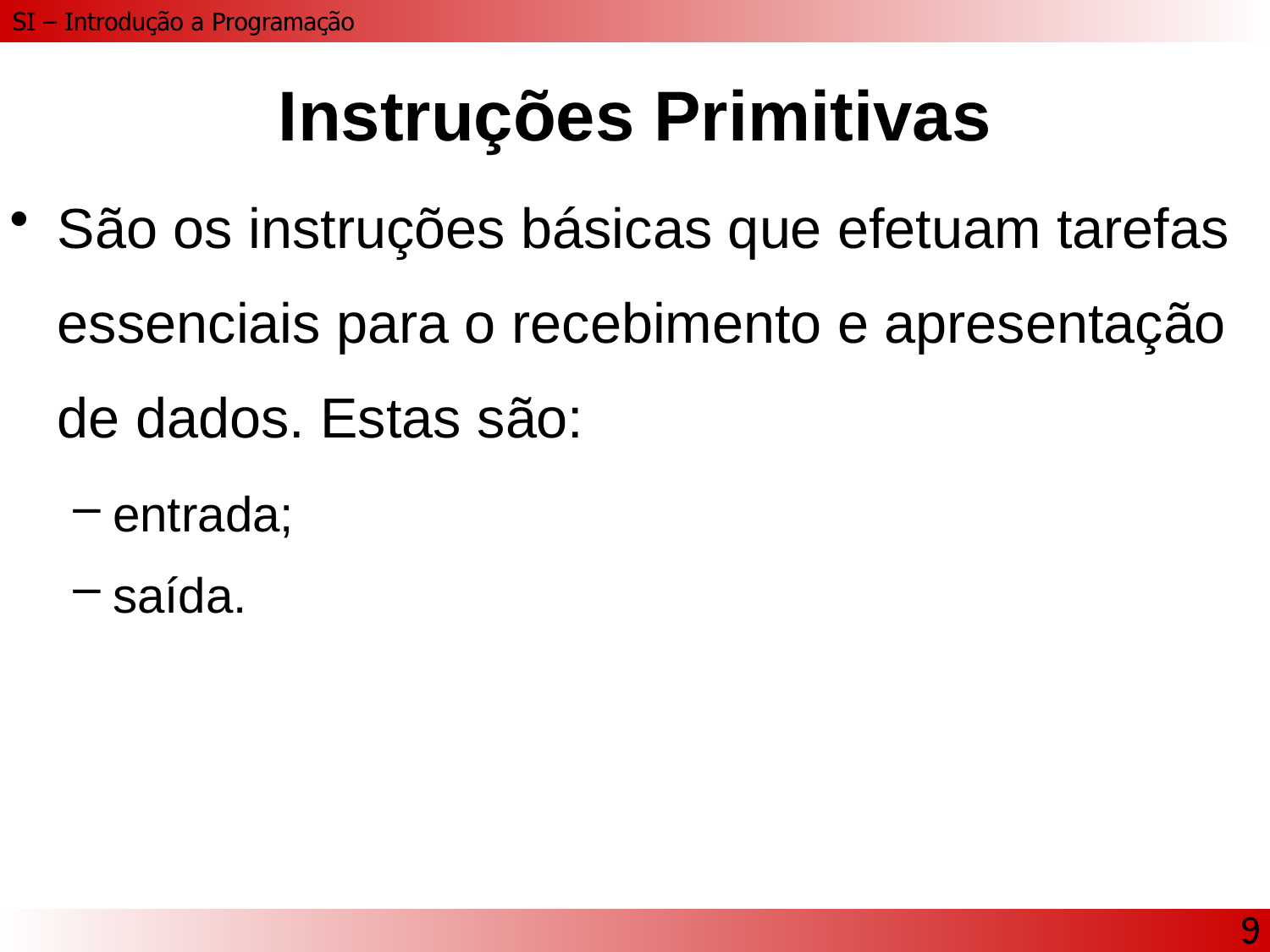

# Instruções Primitivas
São os instruções básicas que efetuam tarefas essenciais para o recebimento e apresentação de dados. Estas são:
entrada;
saída.

9